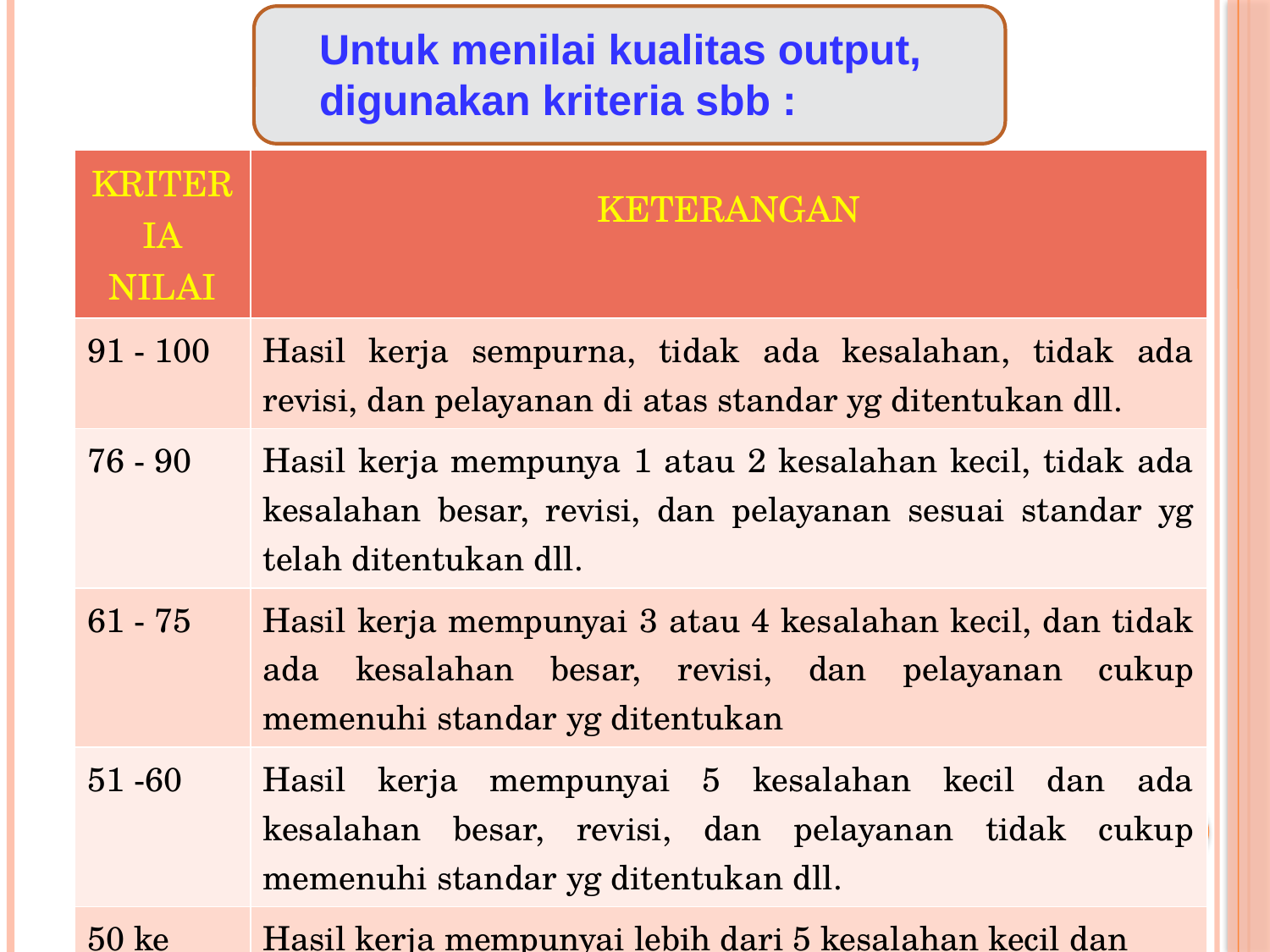

Untuk menilai kualitas output, digunakan kriteria sbb :
| KRITERIA NILAI | KETERANGAN |
| --- | --- |
| 91 - 100 | Hasil kerja sempurna, tidak ada kesalahan, tidak ada revisi, dan pelayanan di atas standar yg ditentukan dll. |
| 76 - 90 | Hasil kerja mempunya 1 atau 2 kesalahan kecil, tidak ada kesalahan besar, revisi, dan pelayanan sesuai standar yg telah ditentukan dll. |
| 61 - 75 | Hasil kerja mempunyai 3 atau 4 kesalahan kecil, dan tidak ada kesalahan besar, revisi, dan pelayanan cukup memenuhi standar yg ditentukan |
| 51 -60 | Hasil kerja mempunyai 5 kesalahan kecil dan ada kesalahan besar, revisi, dan pelayanan tidak cukup memenuhi standar yg ditentukan dll. |
| 50 ke bawah | Hasil kerja mempunyai lebih dari 5 kesalahan kecil dan ada kesalahan besar, kurang memuaskan, revisi, pelayanan di bawah standar yg ditentukan dll. |